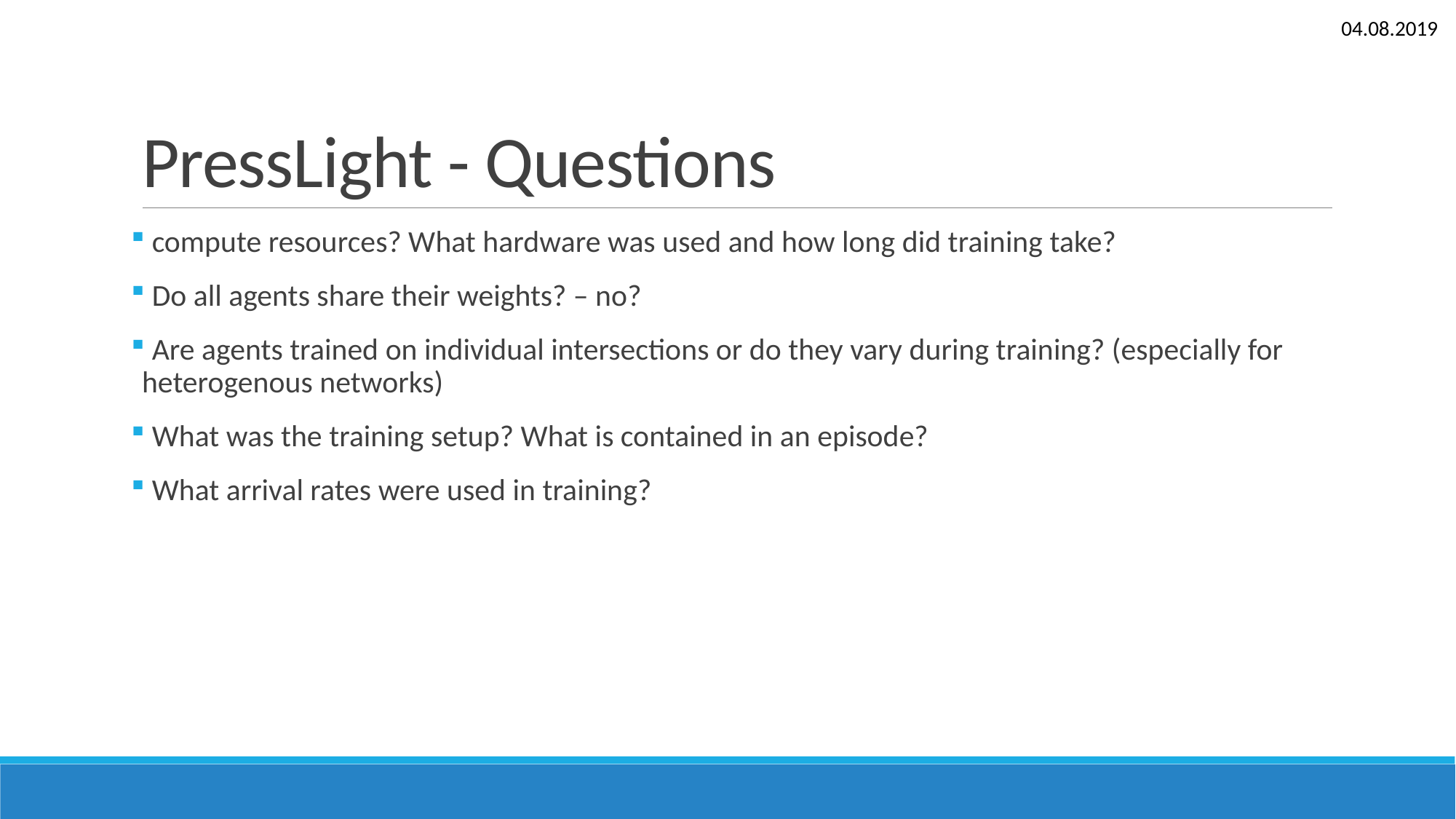

04.08.2019
# PressLight - Questions
 compute resources? What hardware was used and how long did training take?
 Do all agents share their weights? – no?
 Are agents trained on individual intersections or do they vary during training? (especially for heterogenous networks)
 What was the training setup? What is contained in an episode?
 What arrival rates were used in training?